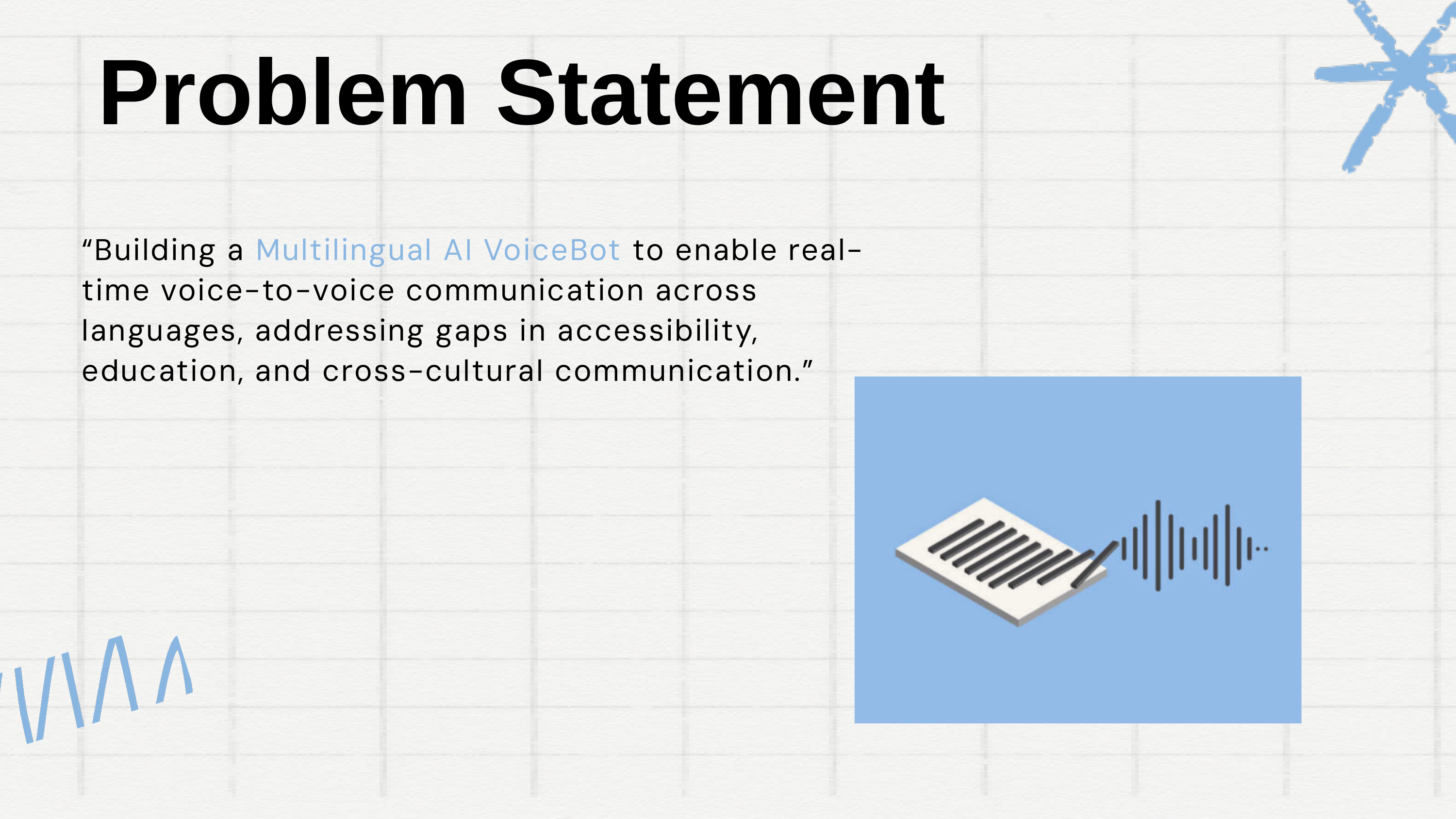

Problem Statement
“Building a Multilingual AI VoiceBot to enable real-time voice-to-voice communication across languages, addressing gaps in accessibility, education, and cross-cultural communication.”